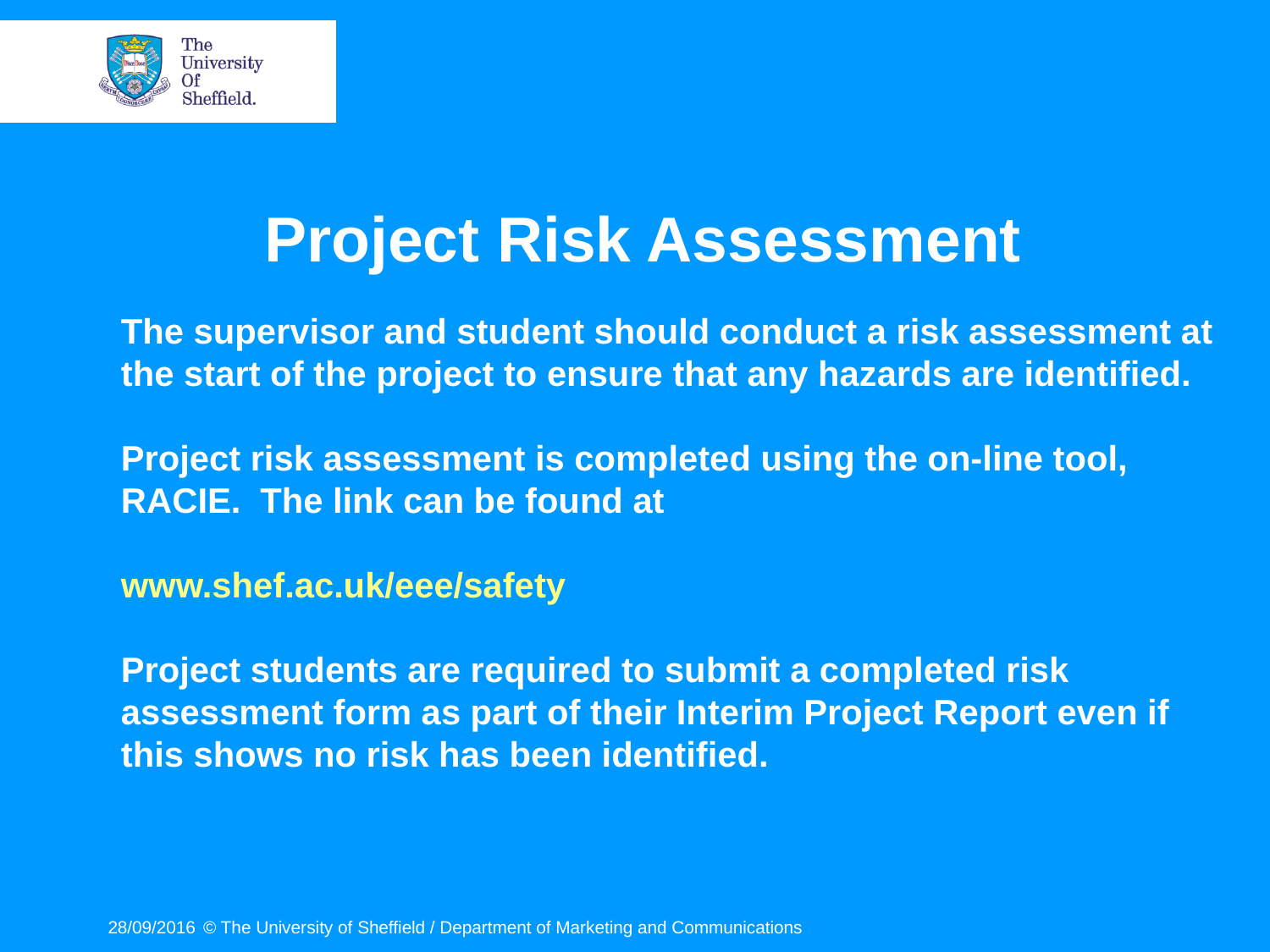

Project Risk Assessment

The supervisor and student should conduct a risk assessment at the start of the project to ensure that any hazards are identified.
Project risk assessment is completed using the on-line tool, RACIE.  The link can be found at

www.shef.ac.uk/eee/safety
Project students are required to submit a completed risk assessment form as part of their Interim Project Report even if this shows no risk has been identified.

28/09/2016
© The University of Sheffield / Department of Marketing and Communications